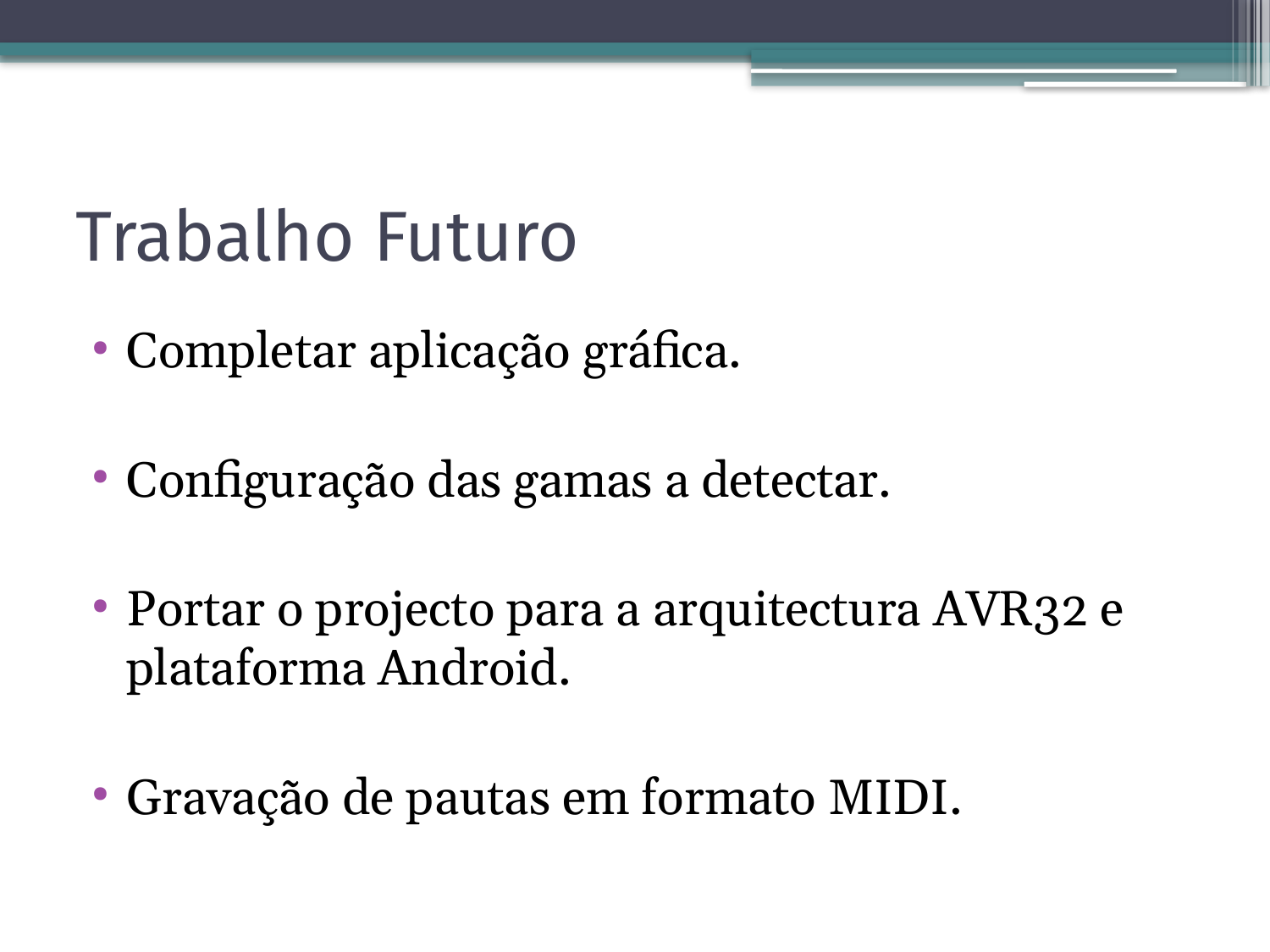

# Trabalho Futuro
Completar aplicação gráfica.

Configuração das gamas a detectar.

Portar o projecto para a arquitectura AVR32 e plataforma Android.

Gravação de pautas em formato MIDI.